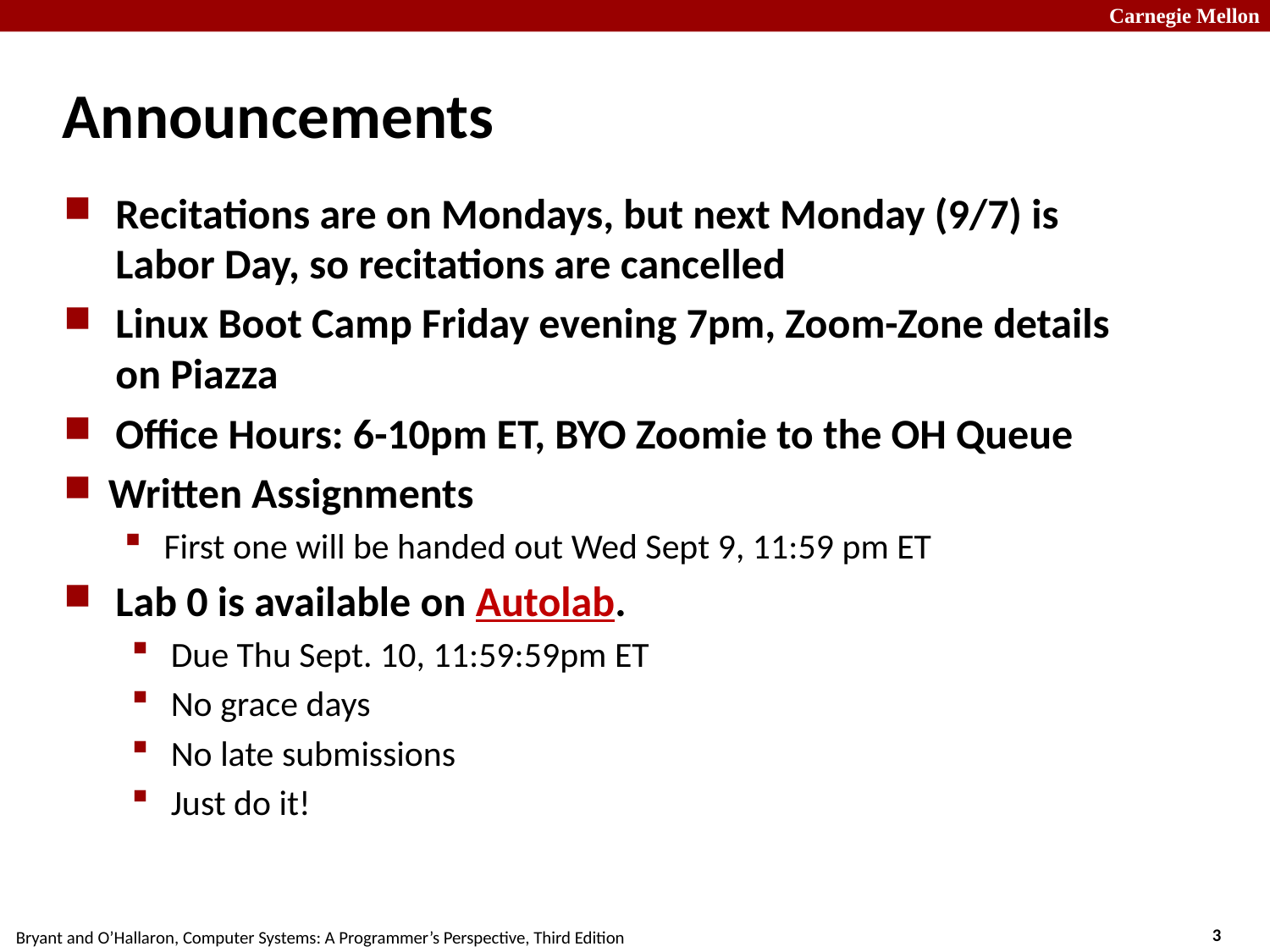

# Announcements
Recitations are on Mondays, but next Monday (9/7) is Labor Day, so recitations are cancelled
Linux Boot Camp Friday evening 7pm, Zoom-Zone details on Piazza
Office Hours: 6-10pm ET, BYO Zoomie to the OH Queue
Written Assignments
First one will be handed out Wed Sept 9, 11:59 pm ET
Lab 0 is available on Autolab.
Due Thu Sept. 10, 11:59:59pm ET
No grace days
No late submissions
Just do it!